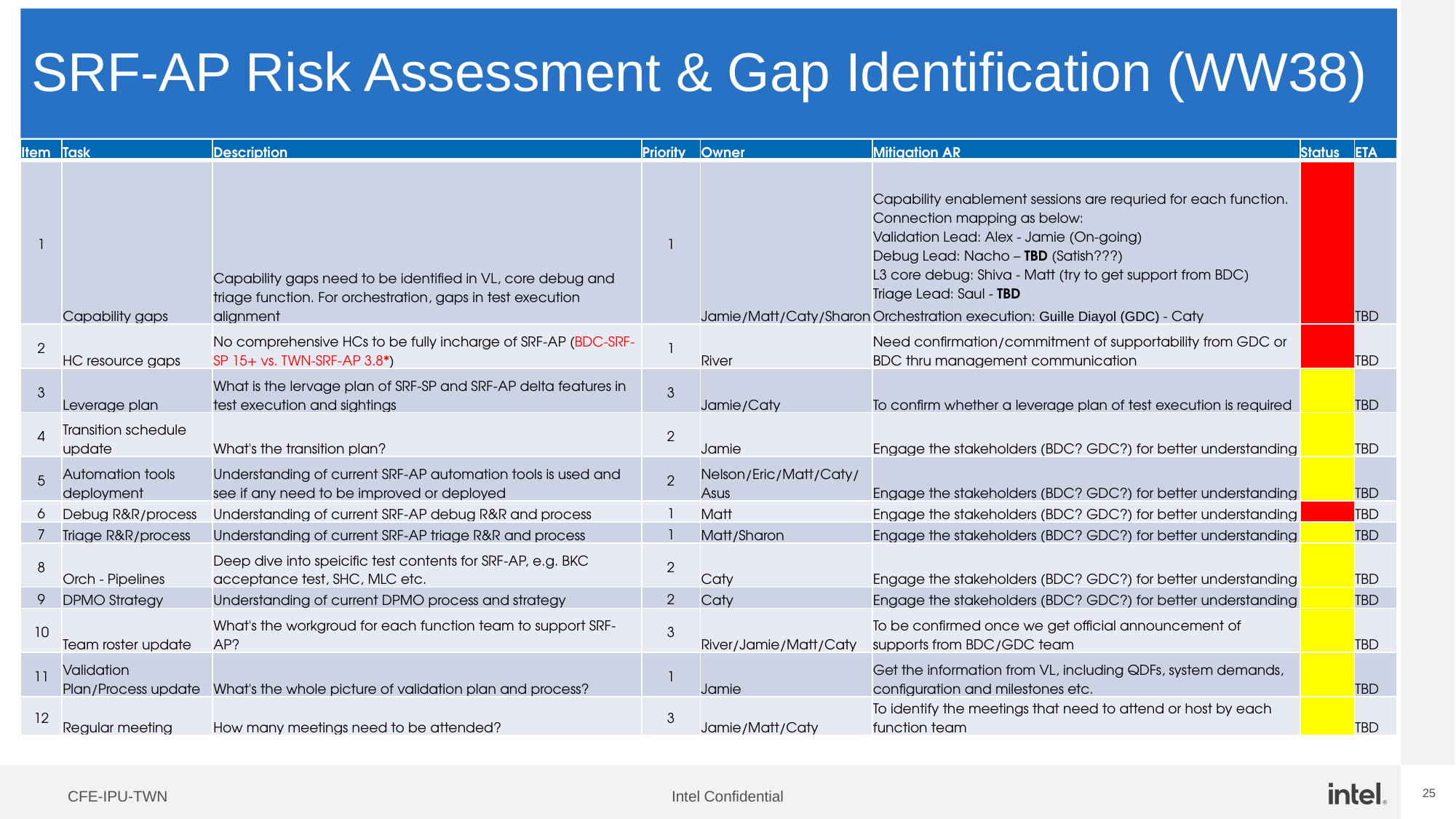

SRF-AP Risk Assessment & Gap Identification (WW38)
| Item | Task | Description | Priority | Owner | Mitigation AR | Status | ETA |
| --- | --- | --- | --- | --- | --- | --- | --- |
| 1 | Capability gaps | Capability gaps need to be identified in VL, core debug and triage function. For orchestration, gaps in test execution alignment | 1 | Jamie/Matt/Caty/Sharon | Capability enablement sessions are requried for each function. Connection mapping as below: Validation Lead: Alex - Jamie (On-going) Debug Lead: Nacho – TBD (Satish???) L3 core debug: Shiva - Matt (try to get support from BDC) Triage Lead: Saul - TBD Orchestration execution: Guille Diayol (GDC) - Caty |  | TBD |
| 2 | HC resource gaps | No comprehensive HCs to be fully incharge of SRF-AP (BDC-SRF-SP 15+ vs. TWN-SRF-AP 3.8\*) | 1 | River | Need confirmation/commitment of supportability from GDC or BDC thru management communication |  | TBD |
| 3 | Leverage plan | What is the lervage plan of SRF-SP and SRF-AP delta features in test execution and sightings | 3 | Jamie/Caty | To confirm whether a leverage plan of test execution is required |  | TBD |
| 4 | Transition schedule update | What's the transition plan? | 2 | Jamie | Engage the stakeholders (BDC? GDC?) for better understanding |  | TBD |
| 5 | Automation tools deployment | Understanding of current SRF-AP automation tools is used and see if any need to be improved or deployed | 2 | Nelson/Eric/Matt/Caty/Asus | Engage the stakeholders (BDC? GDC?) for better understanding |  | TBD |
| 6 | Debug R&R/process | Understanding of current SRF-AP debug R&R and process | 1 | Matt | Engage the stakeholders (BDC? GDC?) for better understanding |  | TBD |
| 7 | Triage R&R/process | Understanding of current SRF-AP triage R&R and process | 1 | Matt/Sharon | Engage the stakeholders (BDC? GDC?) for better understanding |  | TBD |
| 8 | Orch - Pipelines | Deep dive into speicific test contents for SRF-AP, e.g. BKC acceptance test, SHC, MLC etc. | 2 | Caty | Engage the stakeholders (BDC? GDC?) for better understanding |  | TBD |
| 9 | DPMO Strategy | Understanding of current DPMO process and strategy | 2 | Caty | Engage the stakeholders (BDC? GDC?) for better understanding |  | TBD |
| 10 | Team roster update | What's the workgroud for each function team to support SRF-AP? | 3 | River/Jamie/Matt/Caty | To be confirmed once we get official announcement of supports from BDC/GDC team |  | TBD |
| 11 | Validation Plan/Process update | What's the whole picture of validation plan and process? | 1 | Jamie | Get the information from VL, including QDFs, system demands, configuration and milestones etc. |  | TBD |
| 12 | Regular meeting | How many meetings need to be attended? | 3 | Jamie/Matt/Caty | To identify the meetings that need to attend or host by each function team |  | TBD |